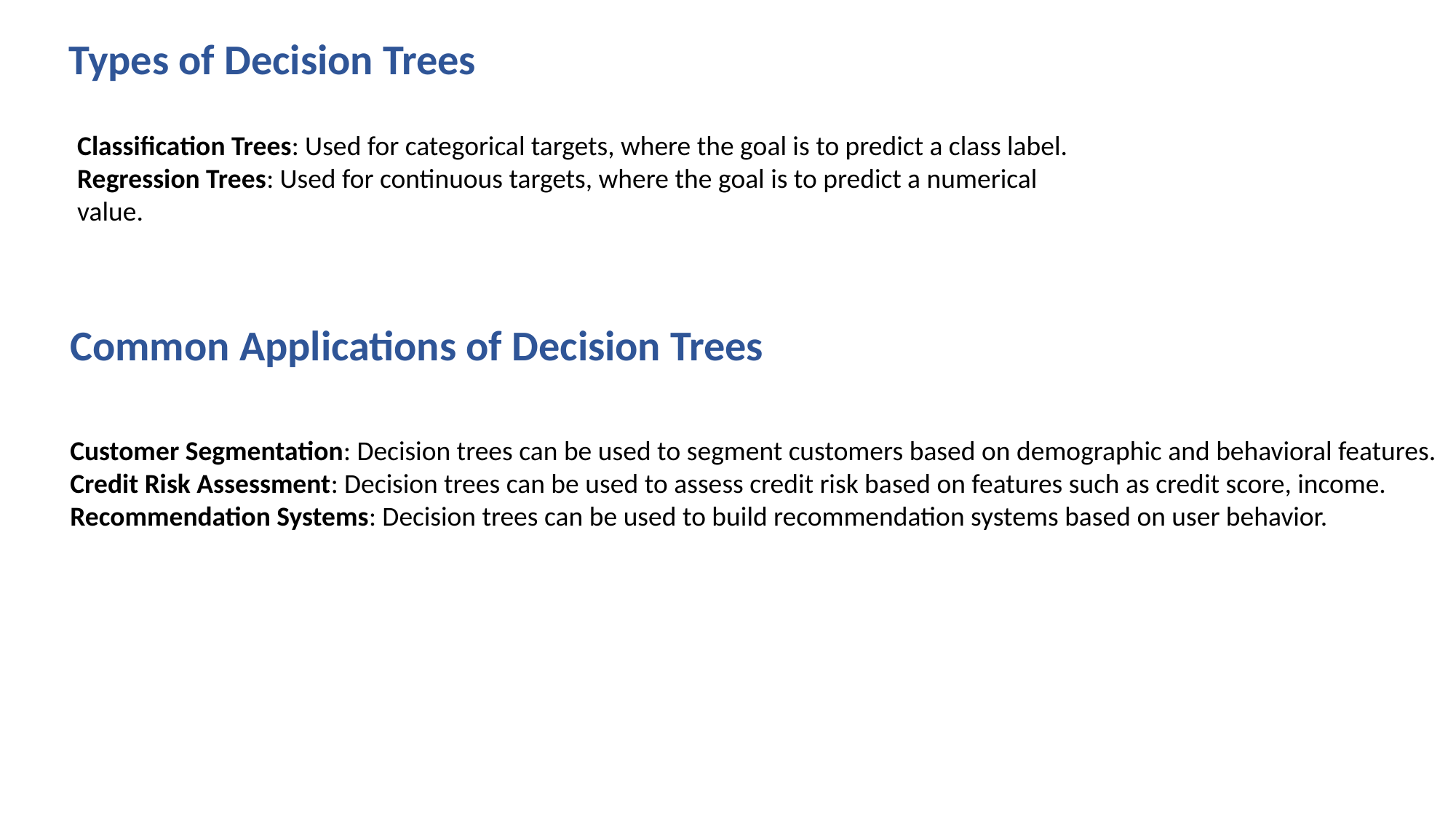

Types of Decision Trees

Classification Trees: Used for categorical targets, where the goal is to predict a class label.
Regression Trees: Used for continuous targets, where the goal is to predict a numerical value.

Common Applications of Decision Trees

Customer Segmentation: Decision trees can be used to segment customers based on demographic and behavioral features.
Credit Risk Assessment: Decision trees can be used to assess credit risk based on features such as credit score, income.
Recommendation Systems: Decision trees can be used to build recommendation systems based on user behavior.